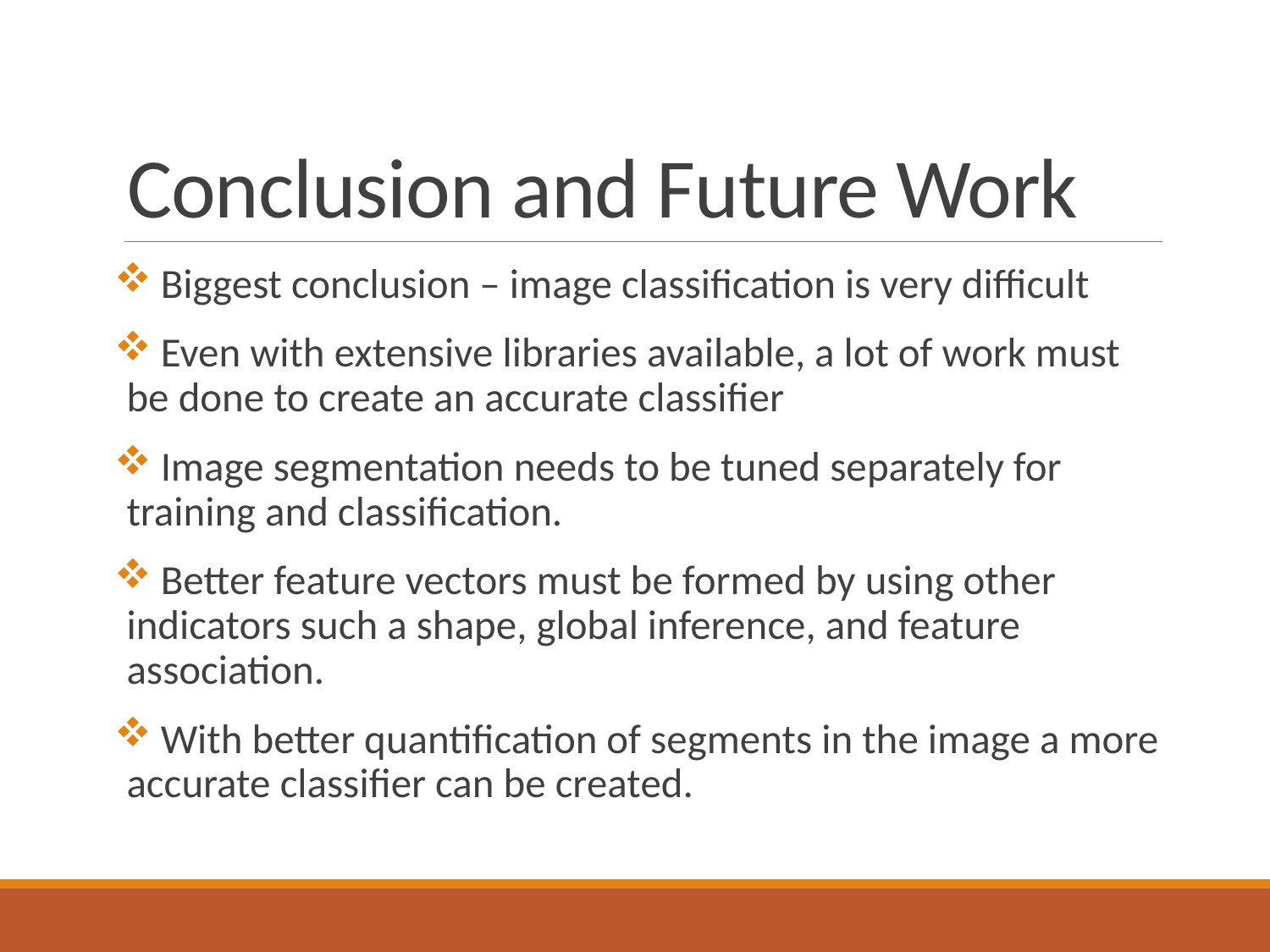

# Conclusion and Future Work
 Biggest conclusion – image classification is very difficult
 Even with extensive libraries available, a lot of work must be done to create an accurate classifier
 Image segmentation needs to be tuned separately for training and classification.
 Better feature vectors must be formed by using other indicators such a shape, global inference, and feature association.
 With better quantification of segments in the image a more accurate classifier can be created.